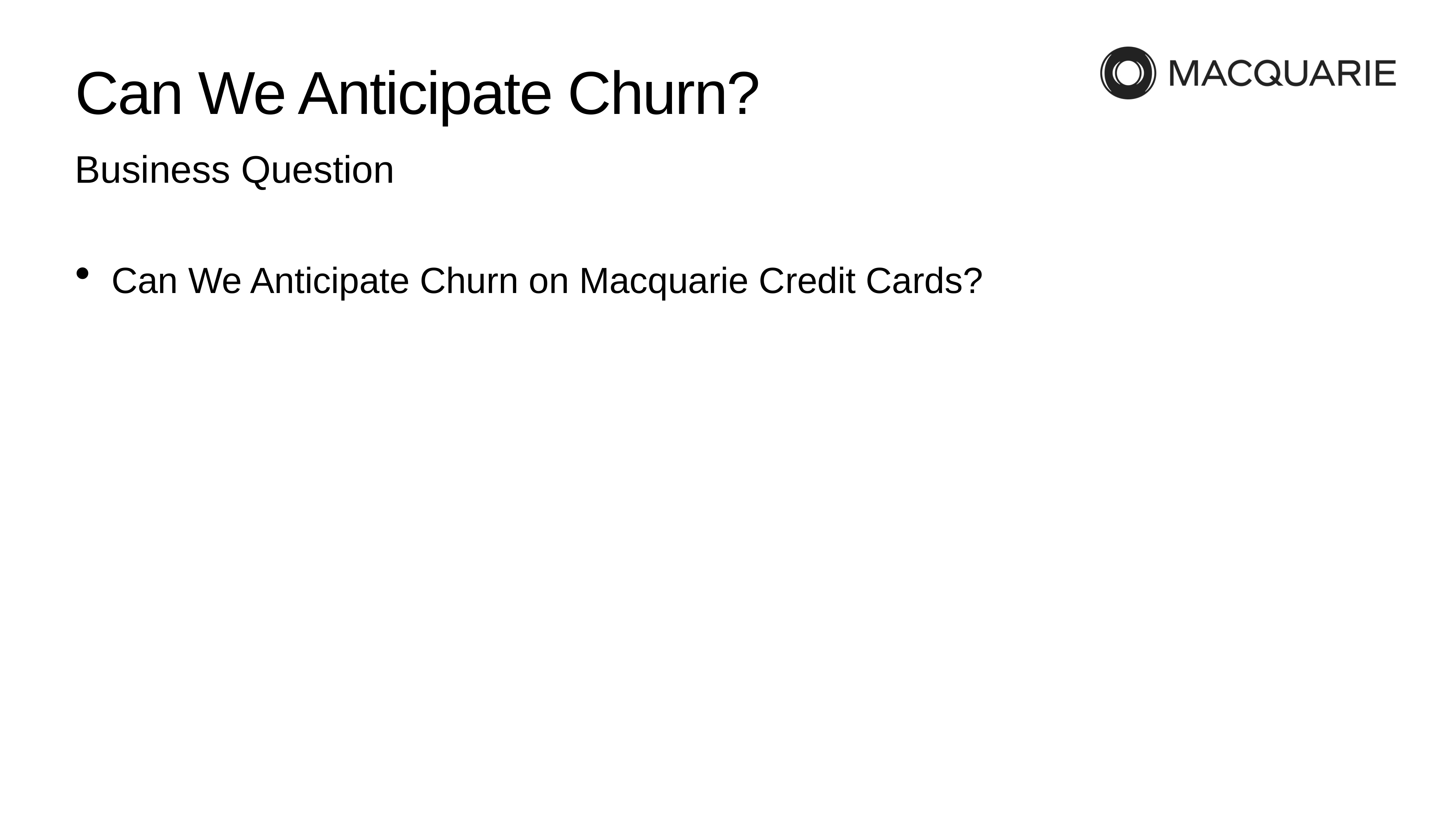

# Can We Anticipate Churn?
Business Question
Can We Anticipate Churn on Macquarie Credit Cards?